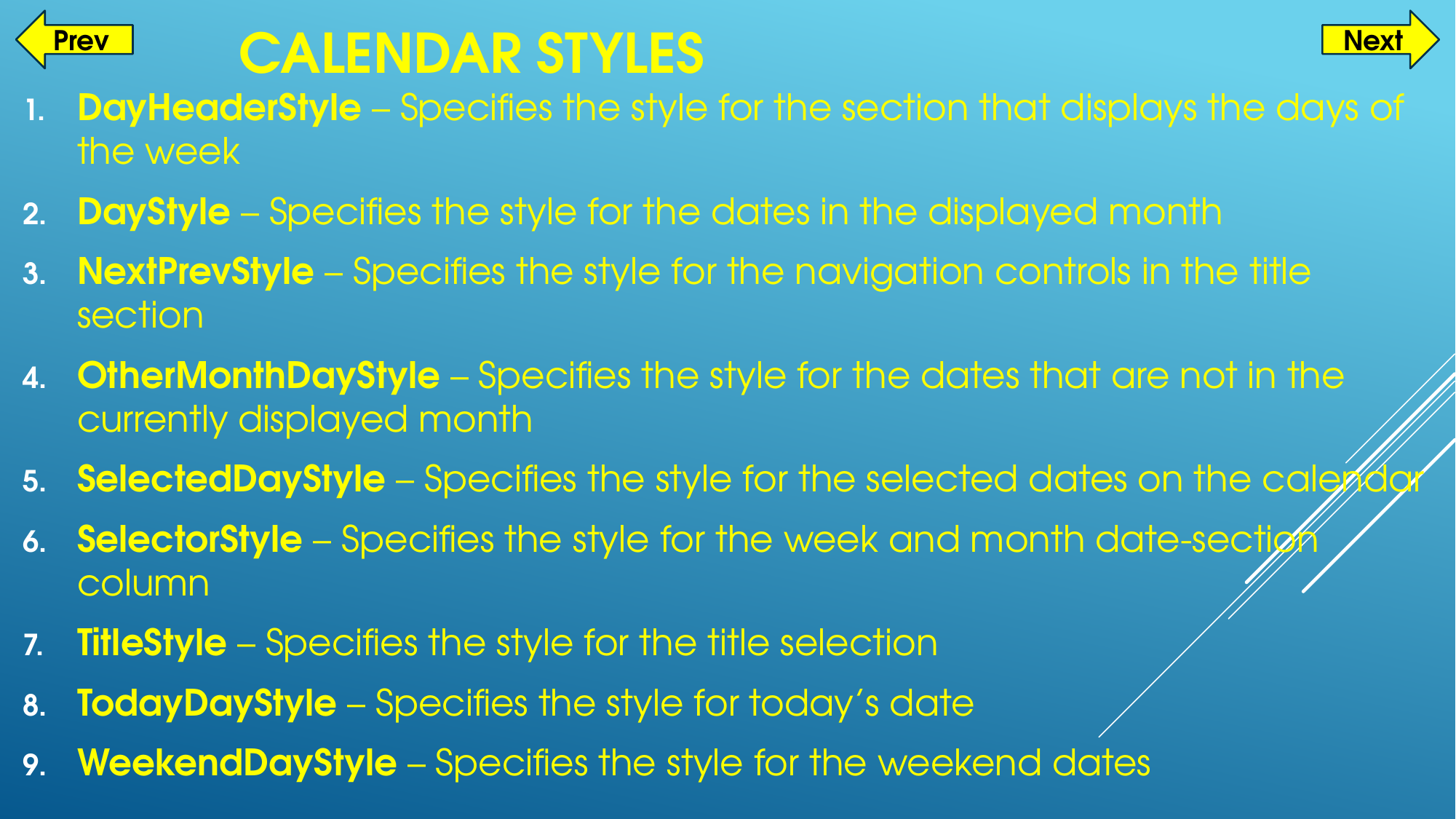

Prev
Next
# Calendar Styles
DayHeaderStyle – Specifies the style for the section that displays the days of the week
DayStyle – Specifies the style for the dates in the displayed month
NextPrevStyle – Specifies the style for the navigation controls in the title section
OtherMonthDayStyle – Specifies the style for the dates that are not in the currently displayed month
SelectedDayStyle – Specifies the style for the selected dates on the calendar
SelectorStyle – Specifies the style for the week and month date-section column
TitleStyle – Specifies the style for the title selection
TodayDayStyle – Specifies the style for today’s date
WeekendDayStyle – Specifies the style for the weekend dates